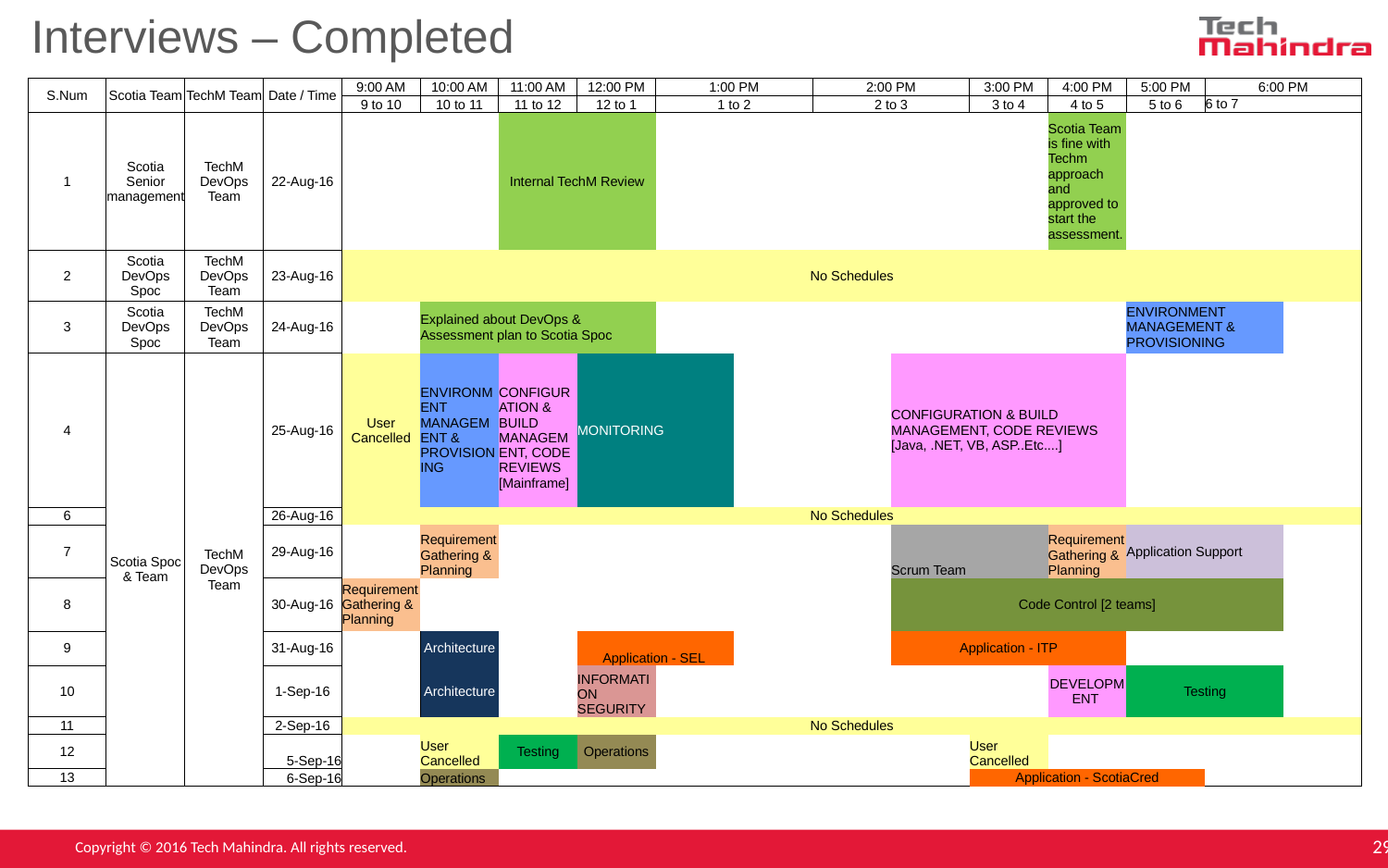

Interviews – Completed
| S.Num | Scotia Team | TechM Team | Date / Time | 9:00 AM | 10:00 AM | 11:00 AM | 12:00 PM | 1:00 PM |  | 2:00 PM |  | 3:00 PM | 4:00 PM | 5:00 PM | 6:00 PM |  |
| --- | --- | --- | --- | --- | --- | --- | --- | --- | --- | --- | --- | --- | --- | --- | --- | --- |
|  |  |  |  | 9 to 10 | 10 to 11 | 11 to 12 | 12 to 1 | 1 to 2 |  | 2 to 3 |  | 3 to 4 | 4 to 5 | 5 to 6 | 6 to 7 |  |
| 1 | Scotia Senior management | TechM DevOps Team | 22-Aug-16 |  |  | Internal TechM Review |  |  |  |  |  |  | Scotia Team is fine with Techm approach and approved to start the assessment. |  |  |  |
| 2 | Scotia DevOps Spoc | TechM DevOps Team | 23-Aug-16 | No Schedules |  |  |  |  |  |  |  |  |  |  |  |  |
| 3 | Scotia DevOps Spoc | TechM DevOps Team | 24-Aug-16 |  | Explained about DevOps & Assessment plan to Scotia Spoc |  |  |  |  |  |  |  |  | ENVIRONMENT MANAGEMENT & PROVISIONING |  |  |
| 4 | Scotia Spoc & Team | TechM DevOps Team | 25-Aug-16 | User Cancelled | ENVIRONMENT MANAGEMENT & PROVISIONING | CONFIGURATION & BUILD MANAGEMENT, CODE REVIEWS [Mainframe] | MONITORING |  |  |  | CONFIGURATION & BUILD MANAGEMENT, CODE REVIEWS [Java, .NET, VB, ASP..Etc....] |  |  |  |  |  |
| 6 |  |  | 26-Aug-16 | No Schedules |  |  |  |  |  |  |  |  |  |  |  |  |
| 7 |  |  | 29-Aug-16 |  | Requirement Gathering & Planning |  |  |  |  |  | Scrum Team |  | Requirement Gathering & Planning | Application Support |  |  |
| 8 |  |  | 30-Aug-16 | Requirement Gathering & Planning |  |  |  |  |  |  | Code Control [2 teams] |  |  |  |  |  |
| 9 |  |  | 31-Aug-16 |  | Architecture |  | Application - SEL |  |  |  | Application - ITP |  |  |  |  |  |
| 10 |  |  | 1-Sep-16 |  | Architecture |  | INFORMATION SEGURITY |  |  |  |  |  | DEVELOPMENT | Testing |  |  |
| 11 |  |  | 2-Sep-16 | No Schedules |  |  |  |  |  |  |  |  |  |  |  |  |
| 12 |  |  | 5-Sep-16 |  | User Cancelled | Testing | Operations |  |  |  |  | User Cancelled |  |  |  |  |
| 13 |  |  | 6-Sep-16 |  | Operations |  |  |  |  |  |  | Application - ScotiaCred |  |  |  |  |